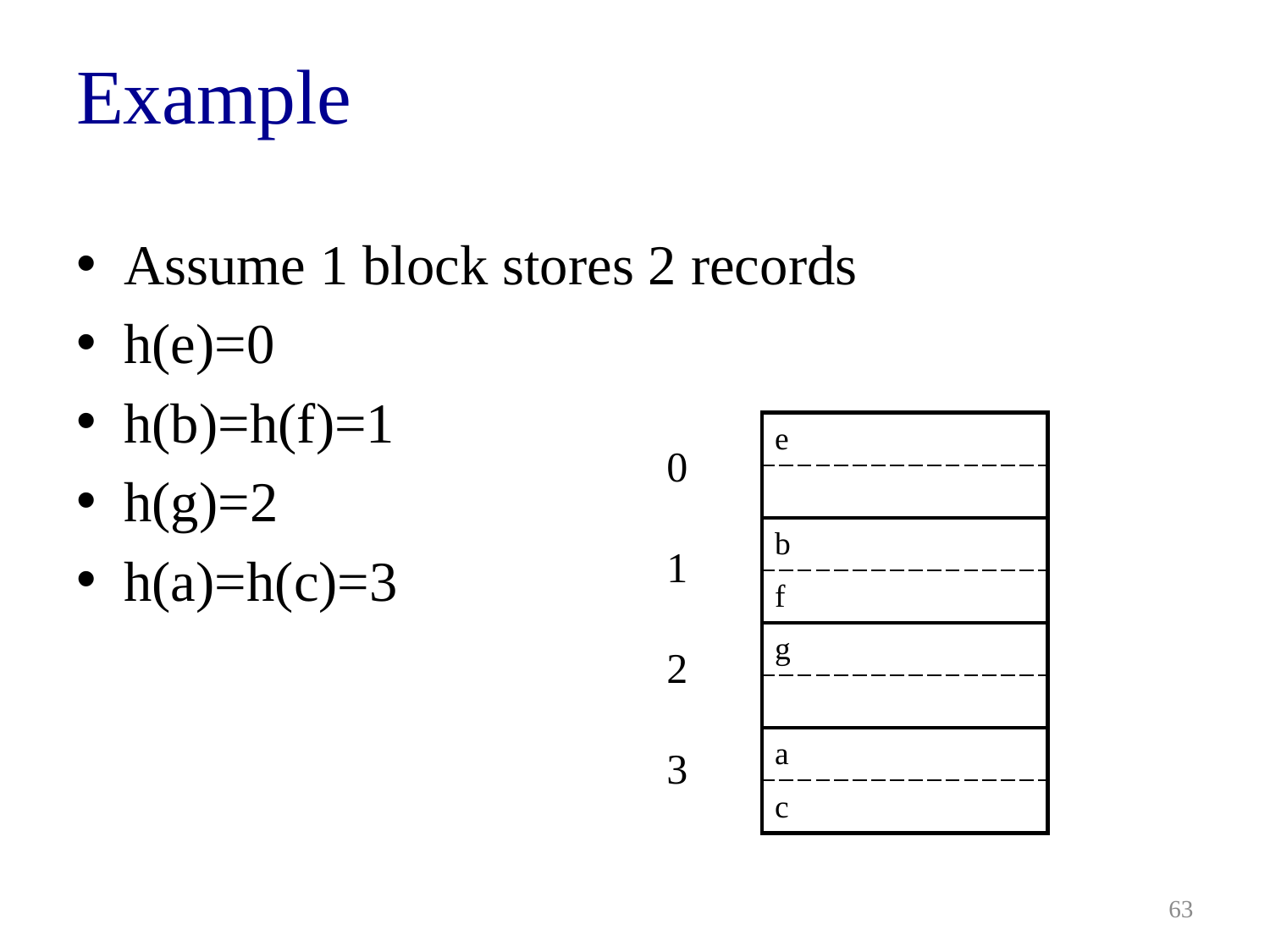

# Example
Assume 1 block stores 2 records
h(e)=0
h(b)=h(f)=1
h(g)=2
h(a)=h(c)=3

| e |
| --- |
|  |
| b |
| f |
| g |
|  |
| a |
| c |
0
1
2
3
63